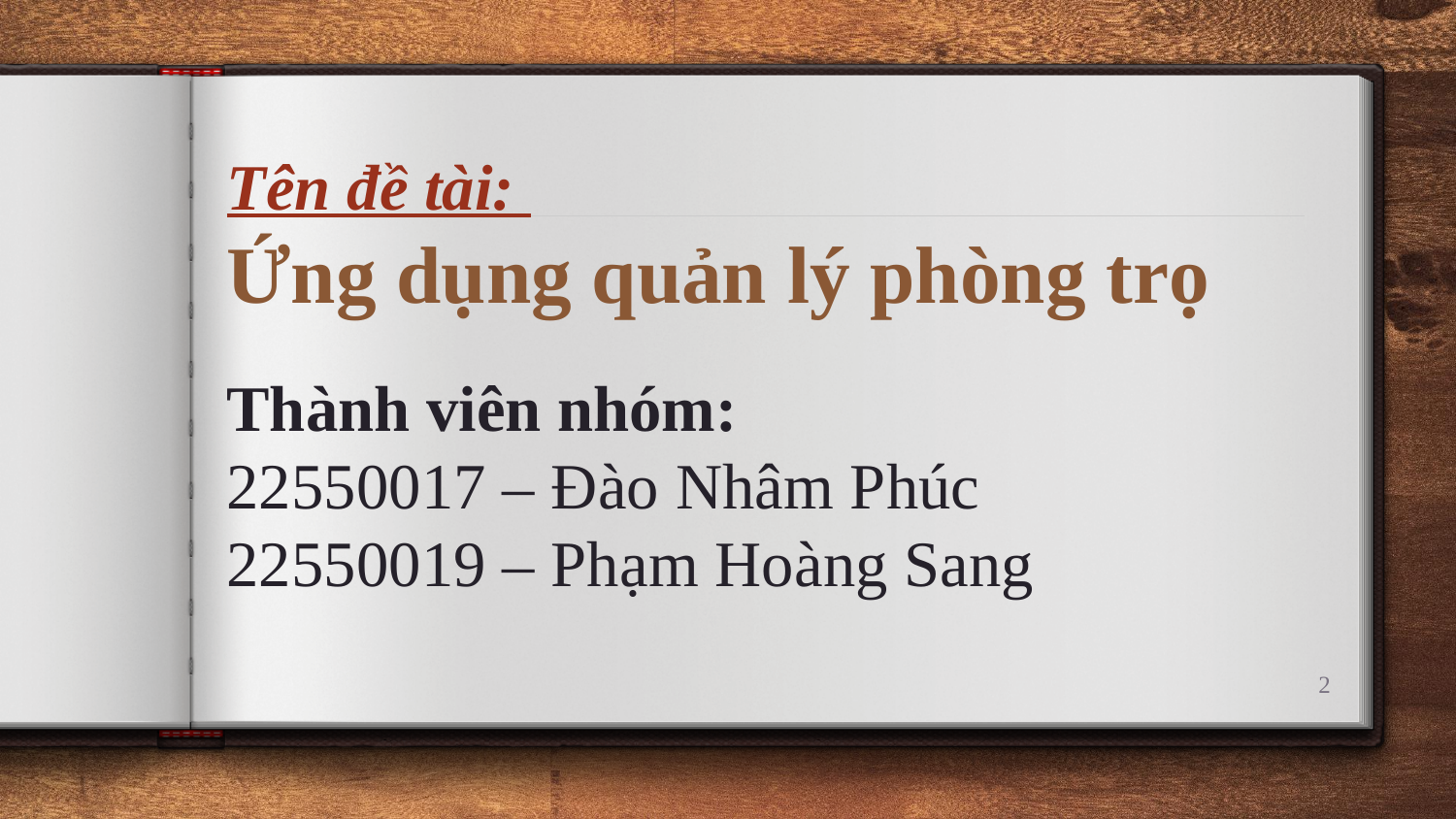

# Tên đề tài: Ứng dụng quản lý phòng trọ
Thành viên nhóm:
22550017 – Đào Nhâm Phúc
22550019 – Phạm Hoàng Sang
2